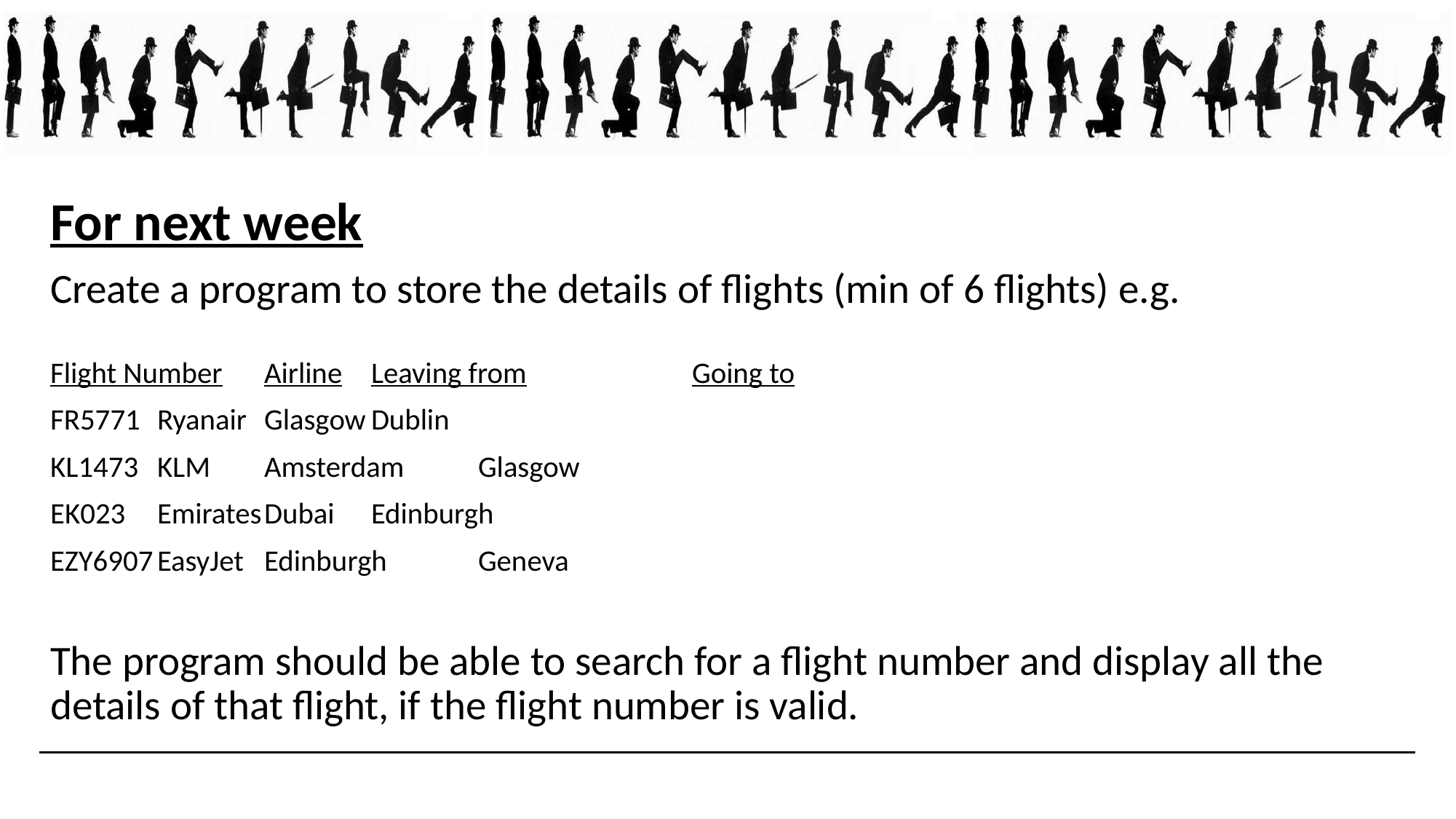

For next week
Create a program to store the details of flights (min of 6 flights) e.g.

Flight Number	Airline		Leaving from		Going to
FR5771		Ryanair		Glasgow			Dublin
KL1473		KLM		Amsterdam		Glasgow
EK023		Emirates		Dubai			Edinburgh
EZY6907		EasyJet		Edinburgh		Geneva

The program should be able to search for a flight number and display all the details of that flight, if the flight number is valid.